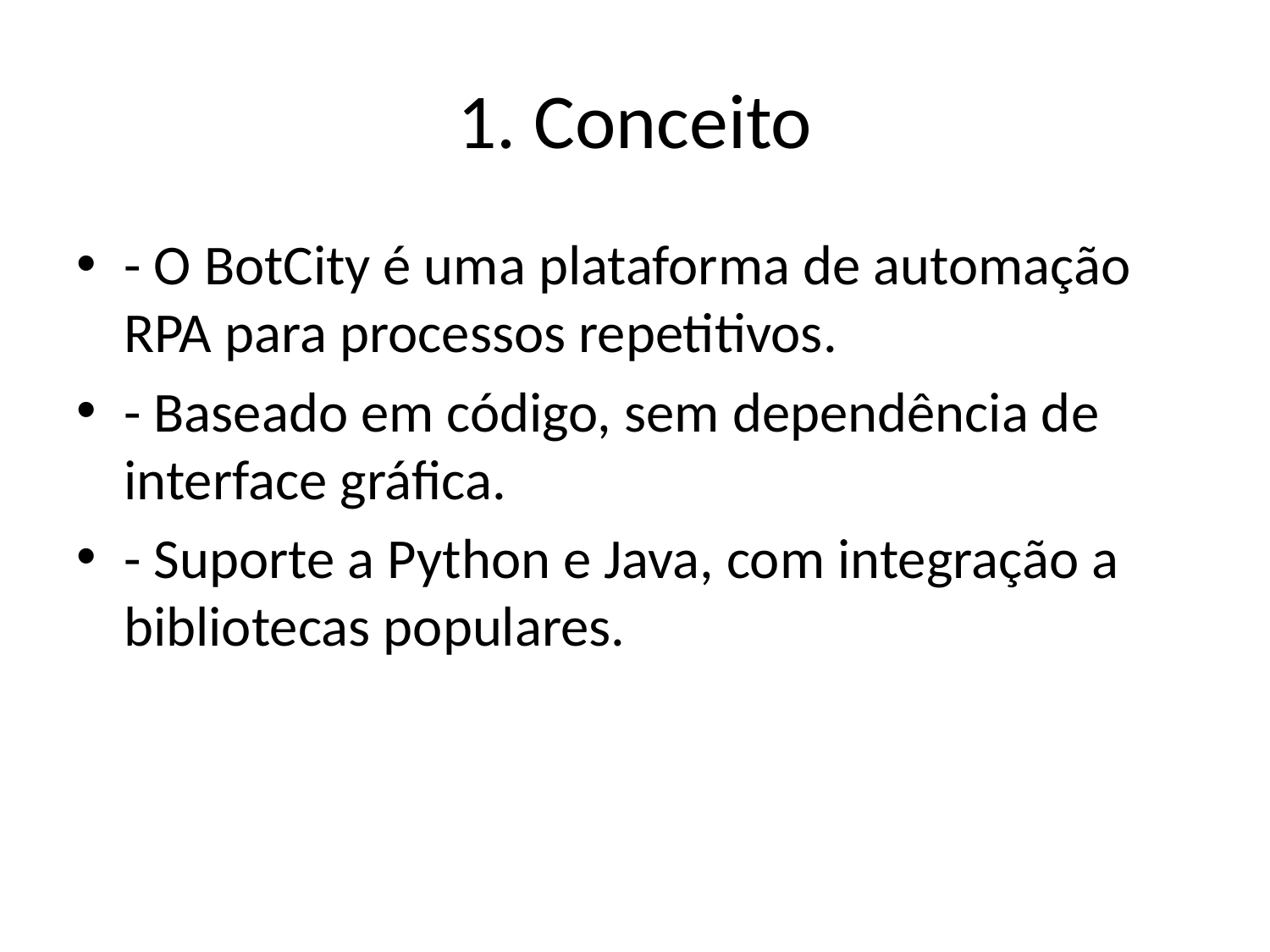

# 1. Conceito
- O BotCity é uma plataforma de automação RPA para processos repetitivos.
- Baseado em código, sem dependência de interface gráfica.
- Suporte a Python e Java, com integração a bibliotecas populares.